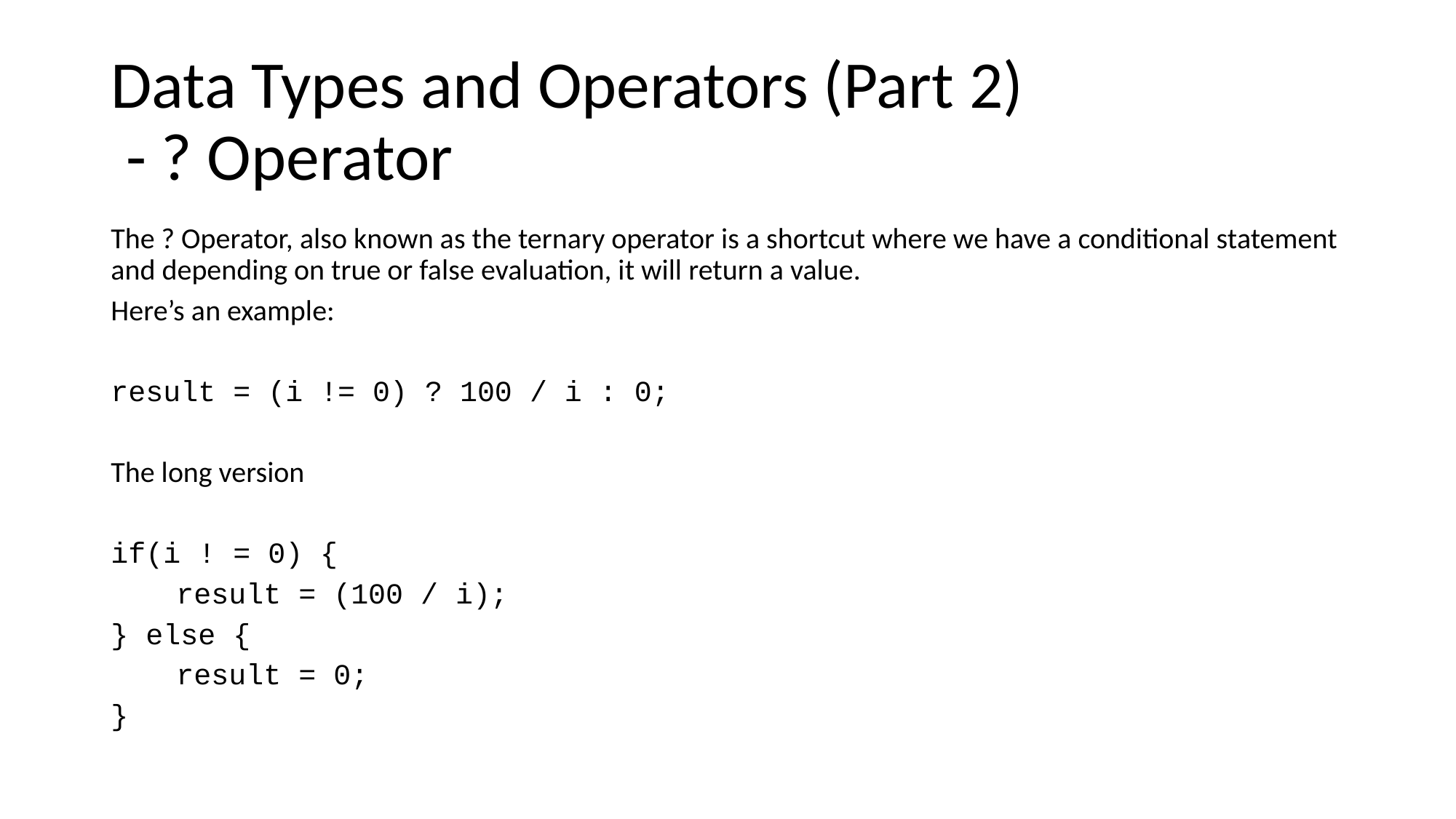

# Data Types and Operators (Part 2) - ? Operator
The ? Operator, also known as the ternary operator is a shortcut where we have a conditional statement and depending on true or false evaluation, it will return a value.
Here’s an example:

result = (i != 0) ? 100 / i : 0;

The long version

if(i ! = 0) {
	result = (100 / i);
} else {
	result = 0;
}